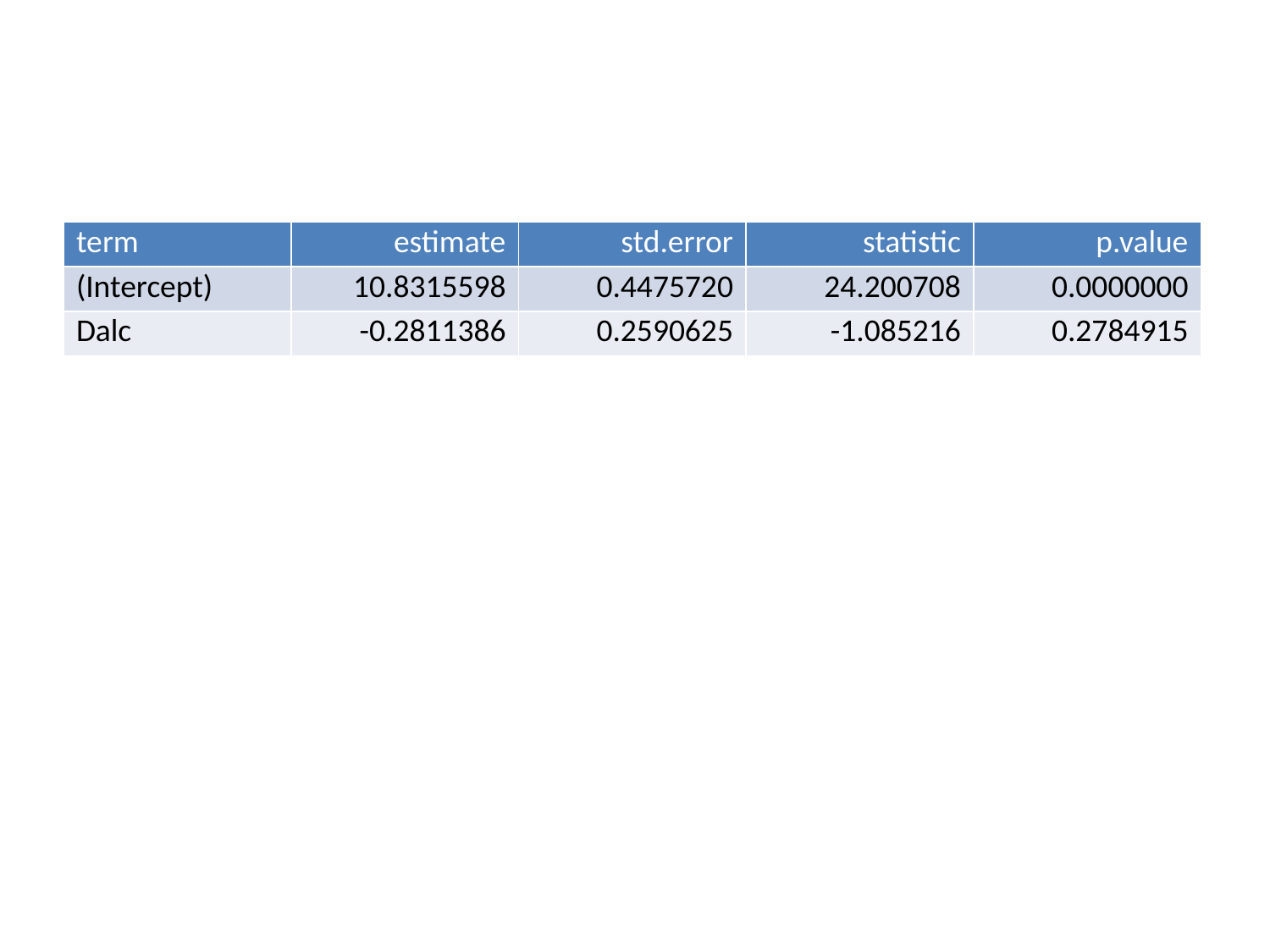

| term | estimate | std.error | statistic | p.value |
| --- | --- | --- | --- | --- |
| (Intercept) | 10.8315598 | 0.4475720 | 24.200708 | 0.0000000 |
| Dalc | -0.2811386 | 0.2590625 | -1.085216 | 0.2784915 |